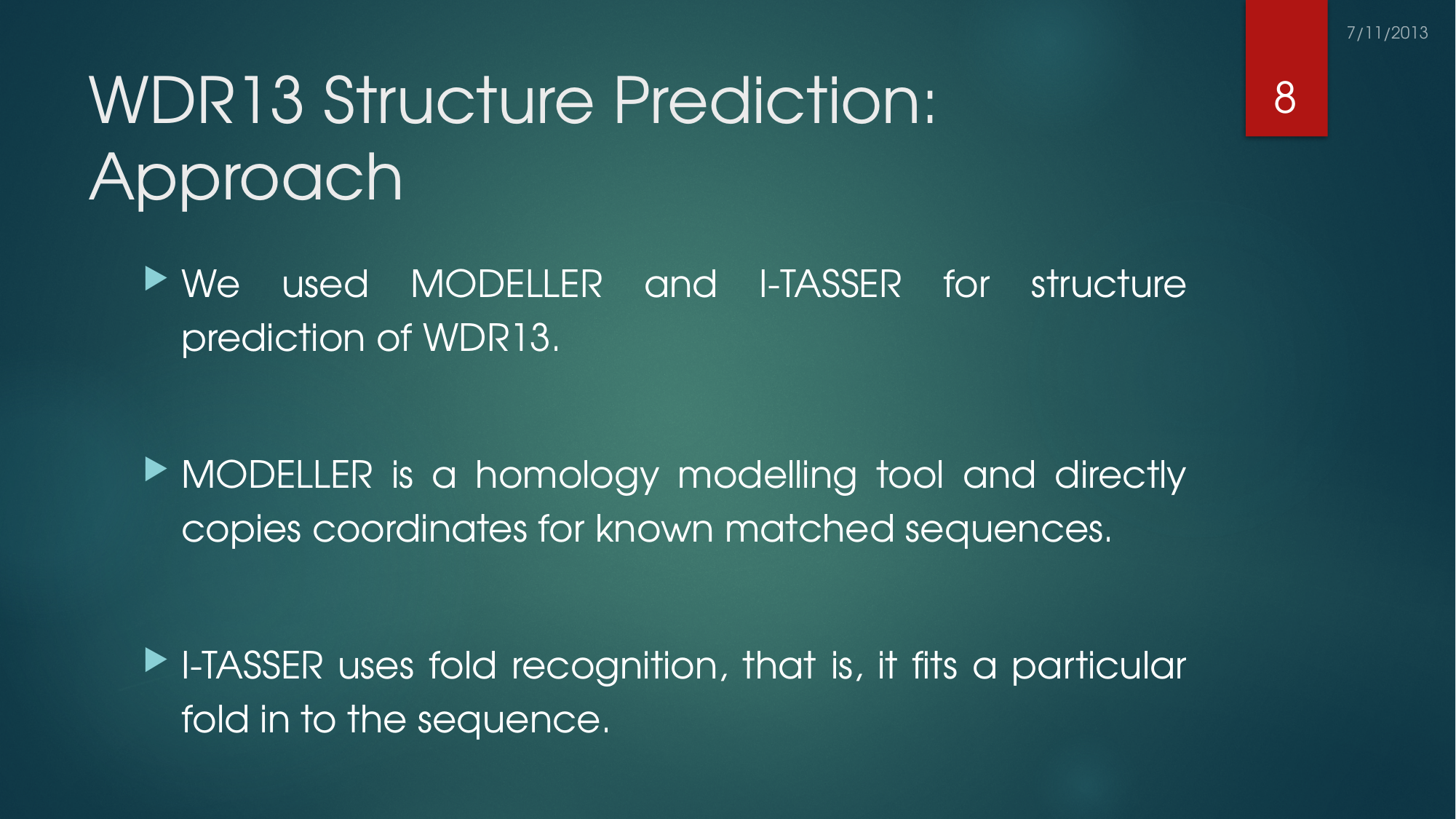

7/11/2013
8
# WDR13 Structure Prediction: Approach
We used MODELLER and I-TASSER for structure prediction of WDR13.

MODELLER is a homology modelling tool and directly copies coordinates for known matched sequences.

I-TASSER uses fold recognition, that is, it fits a particular fold in to the sequence.